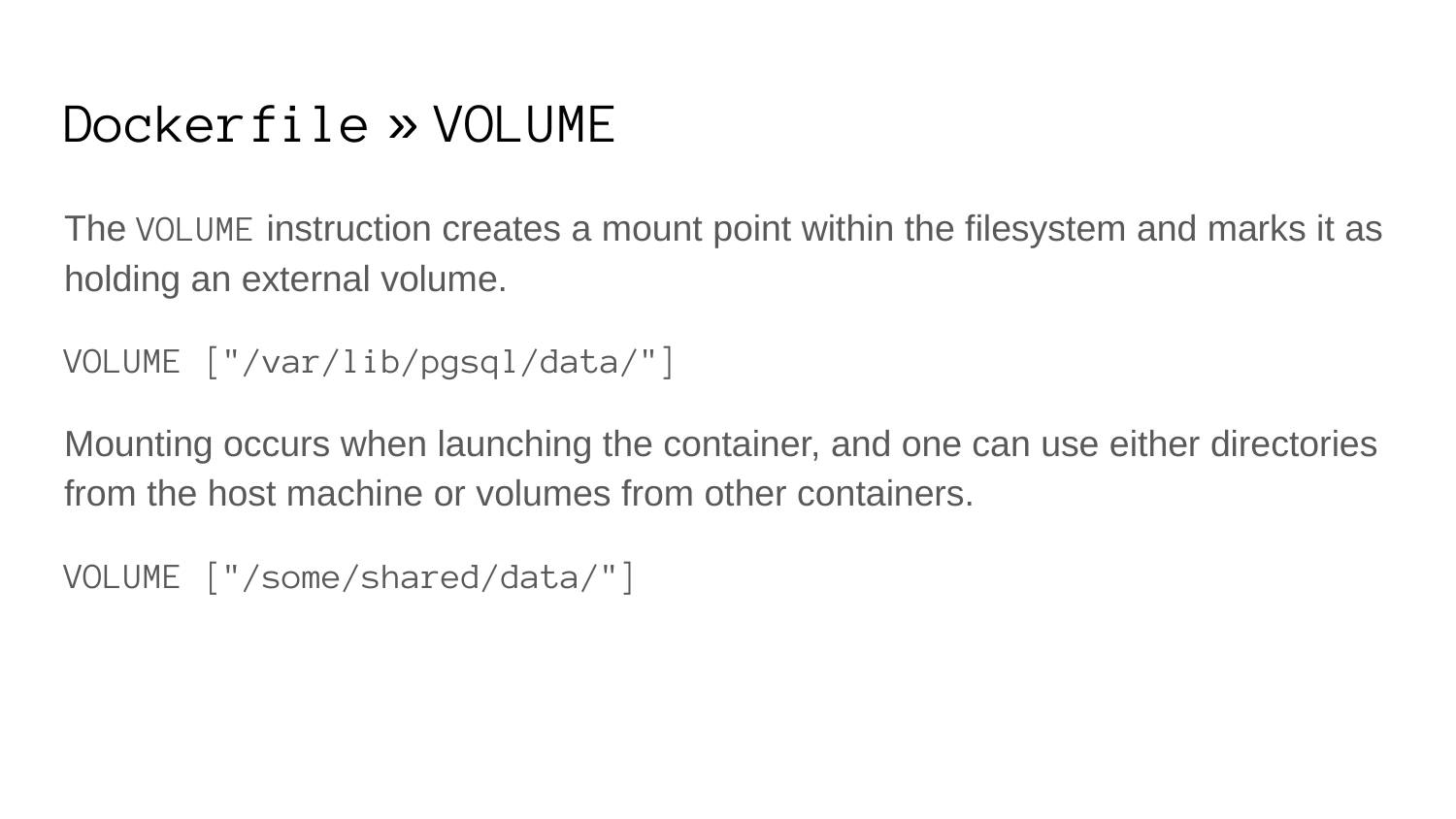

# Dockerfile » VOLUME
The VOLUME instruction creates a mount point within the filesystem and marks it as holding an external volume.
VOLUME ["/var/lib/pgsql/data/"]
Mounting occurs when launching the container, and one can use either directories from the host machine or volumes from other containers.
VOLUME ["/some/shared/data/"]